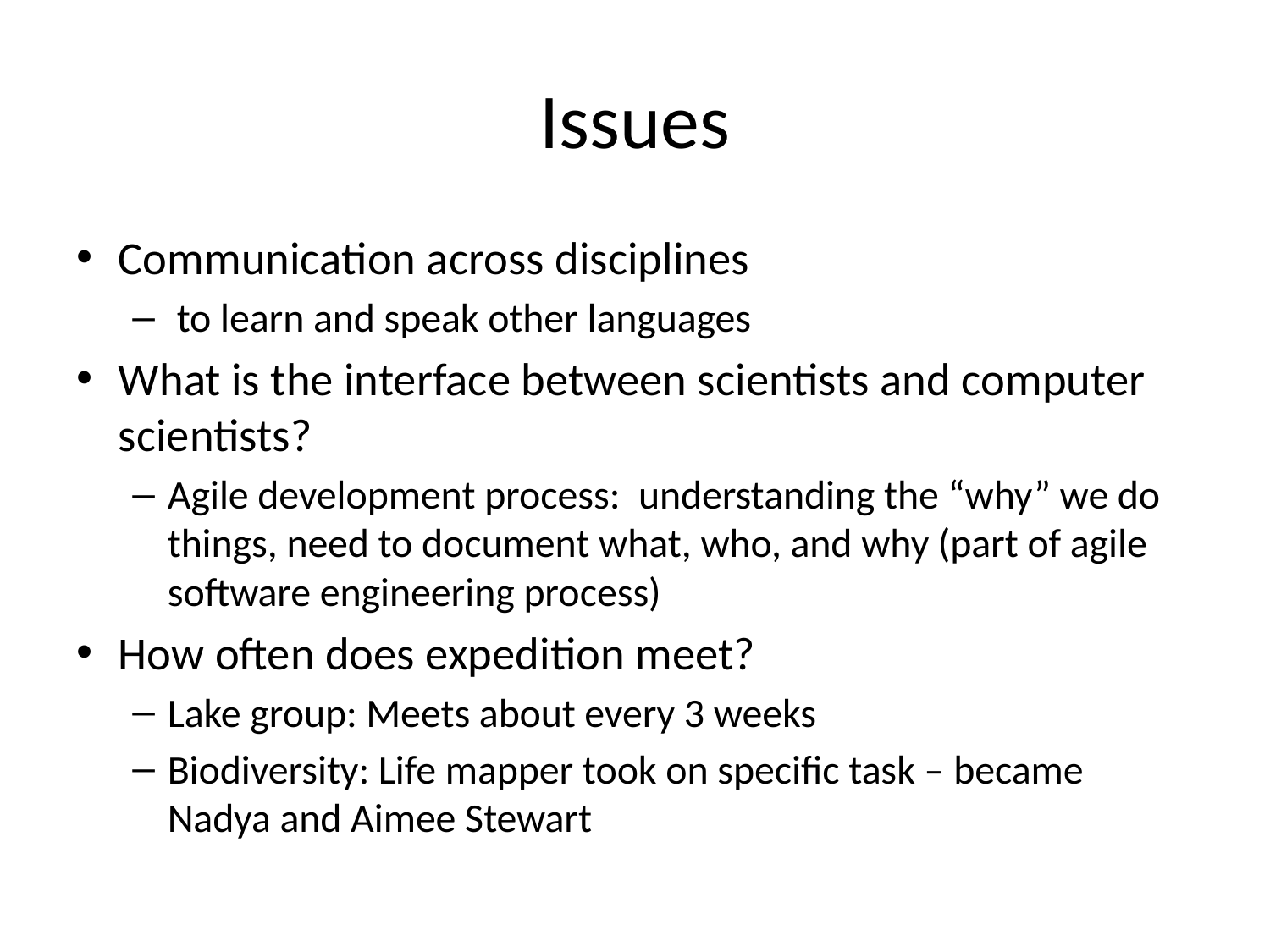

# Issues
Communication across disciplines
 to learn and speak other languages
What is the interface between scientists and computer scientists?
Agile development process:  understanding the “why” we do things, need to document what, who, and why (part of agile software engineering process)
How often does expedition meet?
Lake group: Meets about every 3 weeks
Biodiversity: Life mapper took on specific task – became Nadya and Aimee Stewart